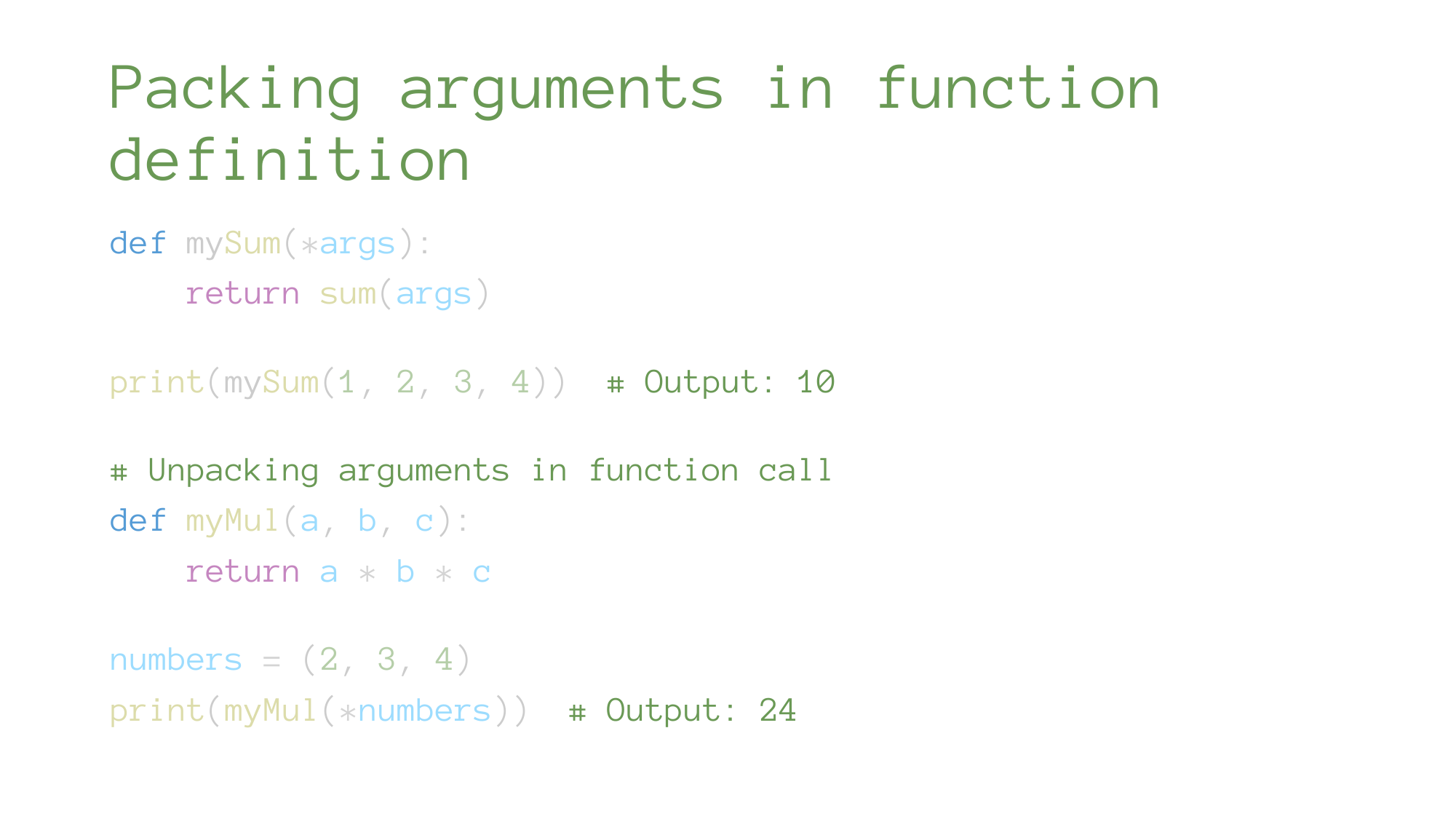

# Packing arguments in function definition
def mySum(*args):
    return sum(args)
print(mySum(1, 2, 3, 4))  # Output: 10
# Unpacking arguments in function call
def myMul(a, b, c):
    return a * b * c
numbers = (2, 3, 4)
print(myMul(*numbers))  # Output: 24